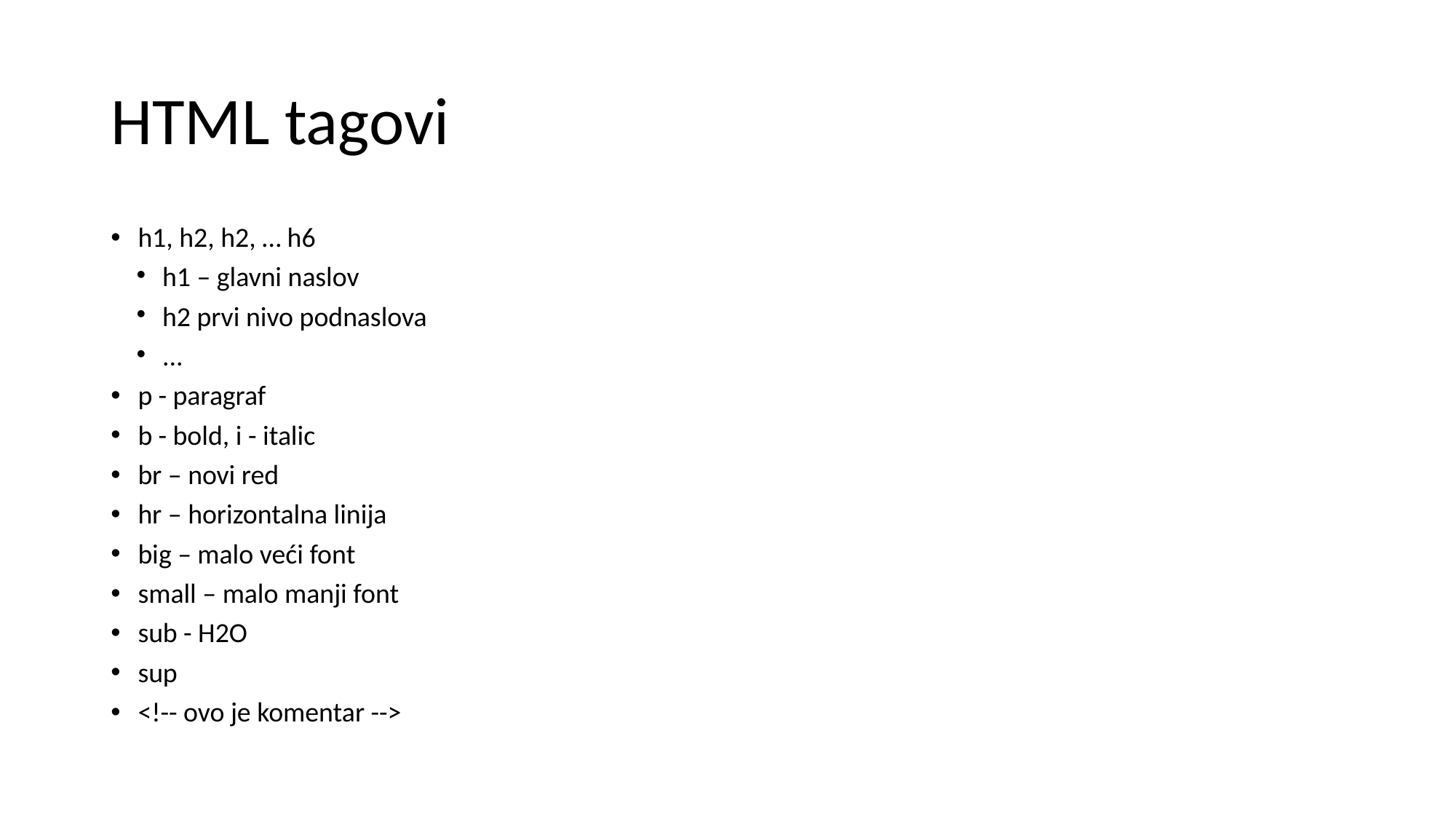

HTML tagovi
h1, h2, h2, … h6
h1 – glavni naslov
h2 prvi nivo podnaslova
...
p - paragraf
b - bold, i - italic
br – novi red
hr – horizontalna linija
big – malo veći font
small – malo manji font
sub - H2O
sup
<!-- ovo je komentar -->